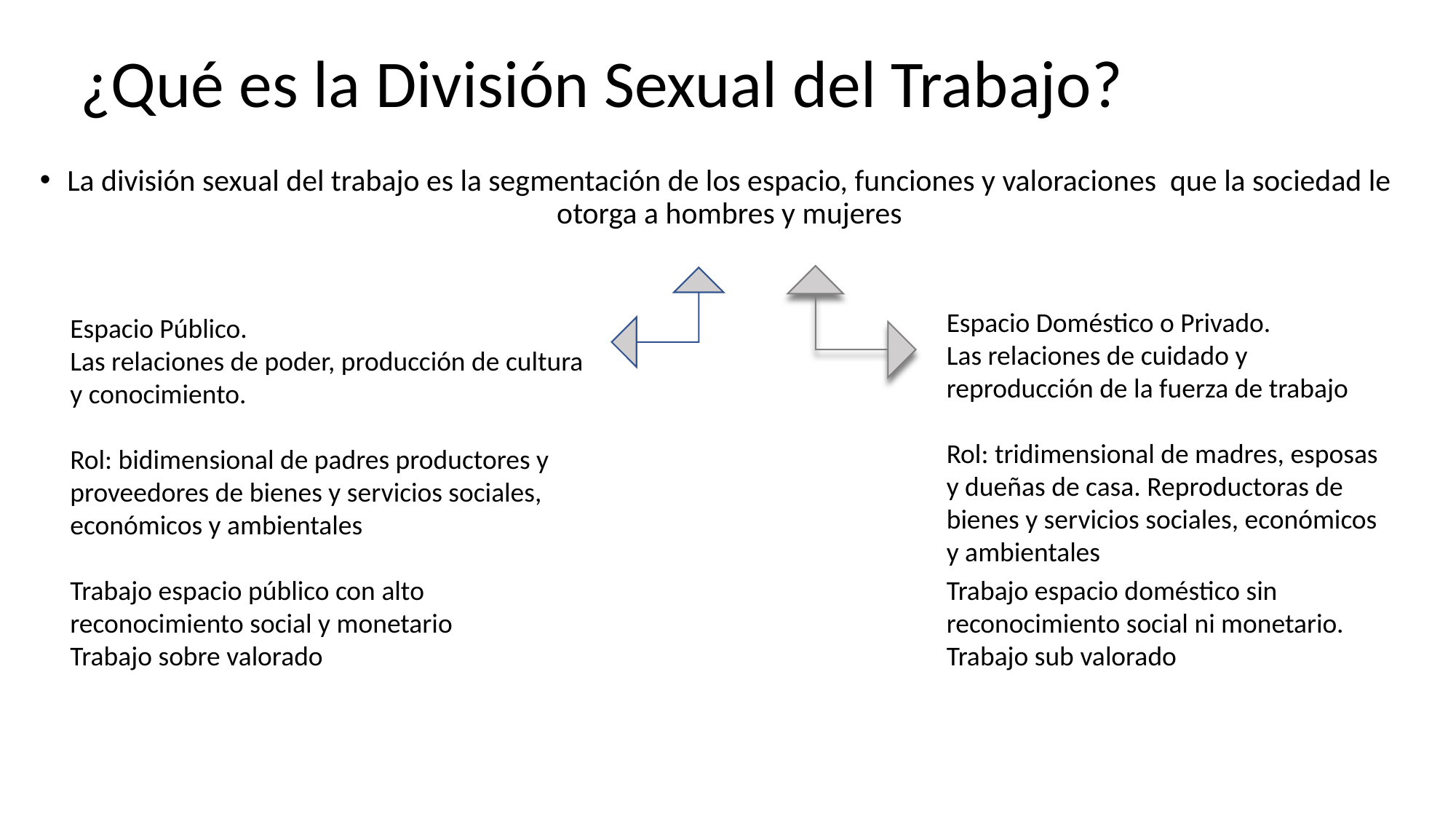

# ¿Qué es la División Sexual del Trabajo?
La división sexual del trabajo es la segmentación de los espacio, funciones y valoraciones  que la sociedad le otorga a hombres y mujeres

Espacio Doméstico o Privado.
Las relaciones de cuidado y reproducción de la fuerza de trabajo

Rol: tridimensional de madres, esposas y dueñas de casa. Reproductoras de bienes y servicios sociales, económicos y ambientales
Espacio Público.
Las relaciones de poder, producción de cultura y conocimiento.

Rol: bidimensional de padres productores y proveedores de bienes y servicios sociales, económicos y ambientales
Trabajo espacio público con alto reconocimiento social y monetario Trabajo sobre valorado
Trabajo espacio doméstico sin reconocimiento social ni monetario.
Trabajo sub valorado